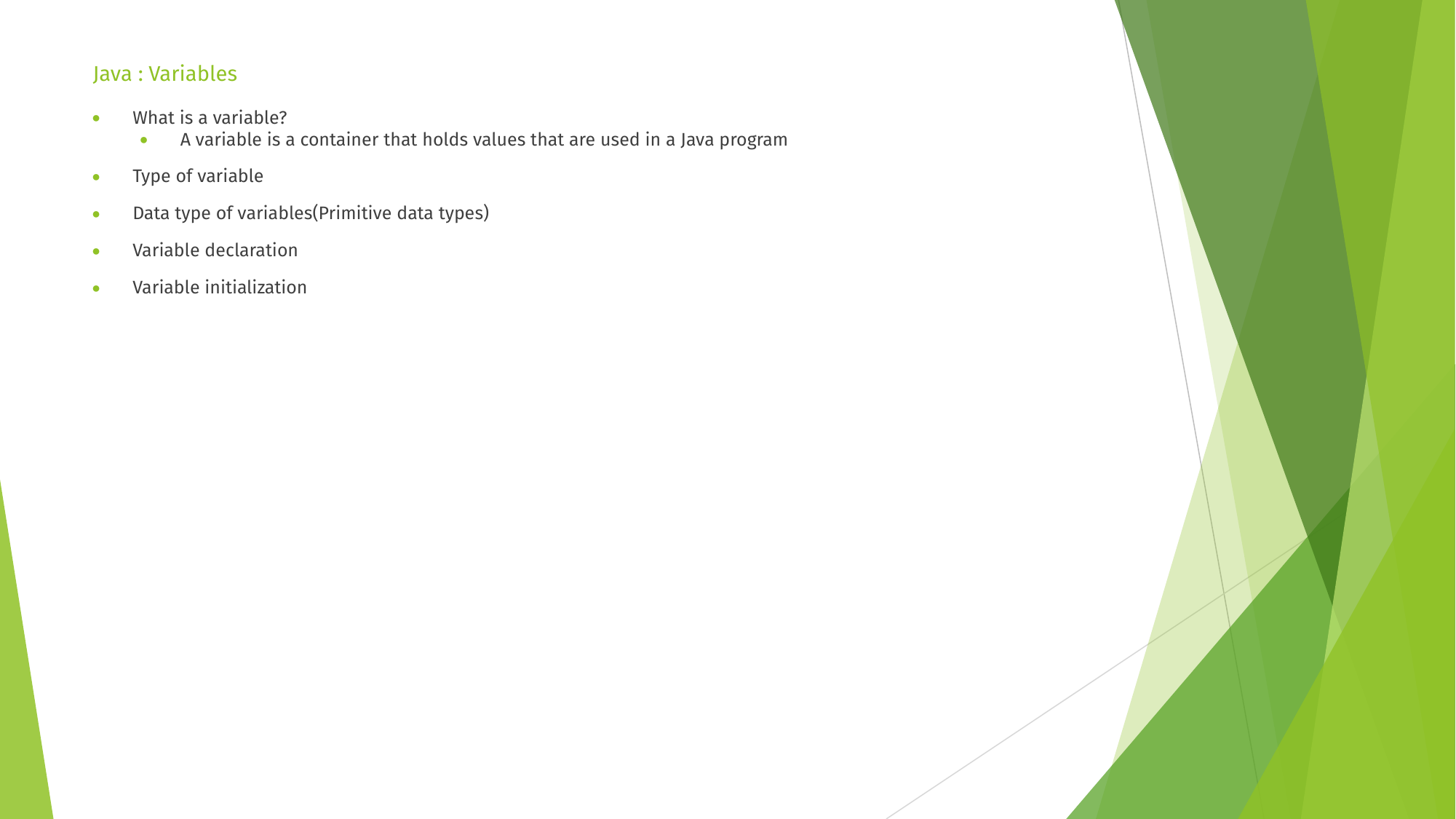

# Java : Variables
What is a variable?
A variable is a container that holds values that are used in a Java program
Type of variable
Data type of variables(Primitive data types)
Variable declaration
Variable initialization